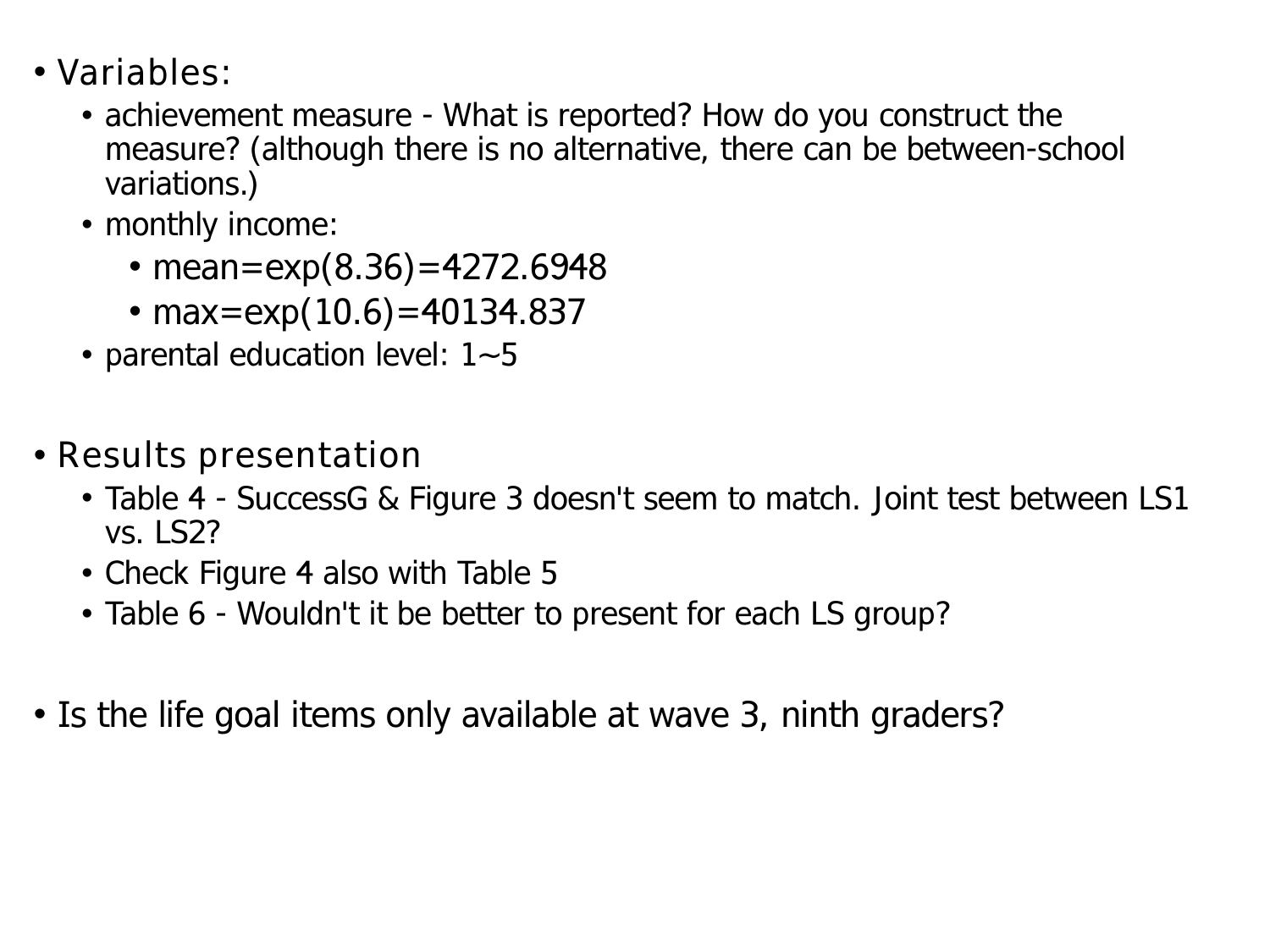

Variables:
achievement measure - What is reported? How do you construct the measure? (although there is no alternative, there can be between-school variations.)
monthly income:
mean=exp(8.36)=4272.6948
max=exp(10.6)=40134.837
parental education level: 1~5

Results presentation
Table 4 - SuccessG & Figure 3 doesn't seem to match. Joint test between LS1 vs. LS2?
Check Figure 4 also with Table 5
Table 6 - Wouldn't it be better to present for each LS group?

Is the life goal items only available at wave 3, ninth graders?